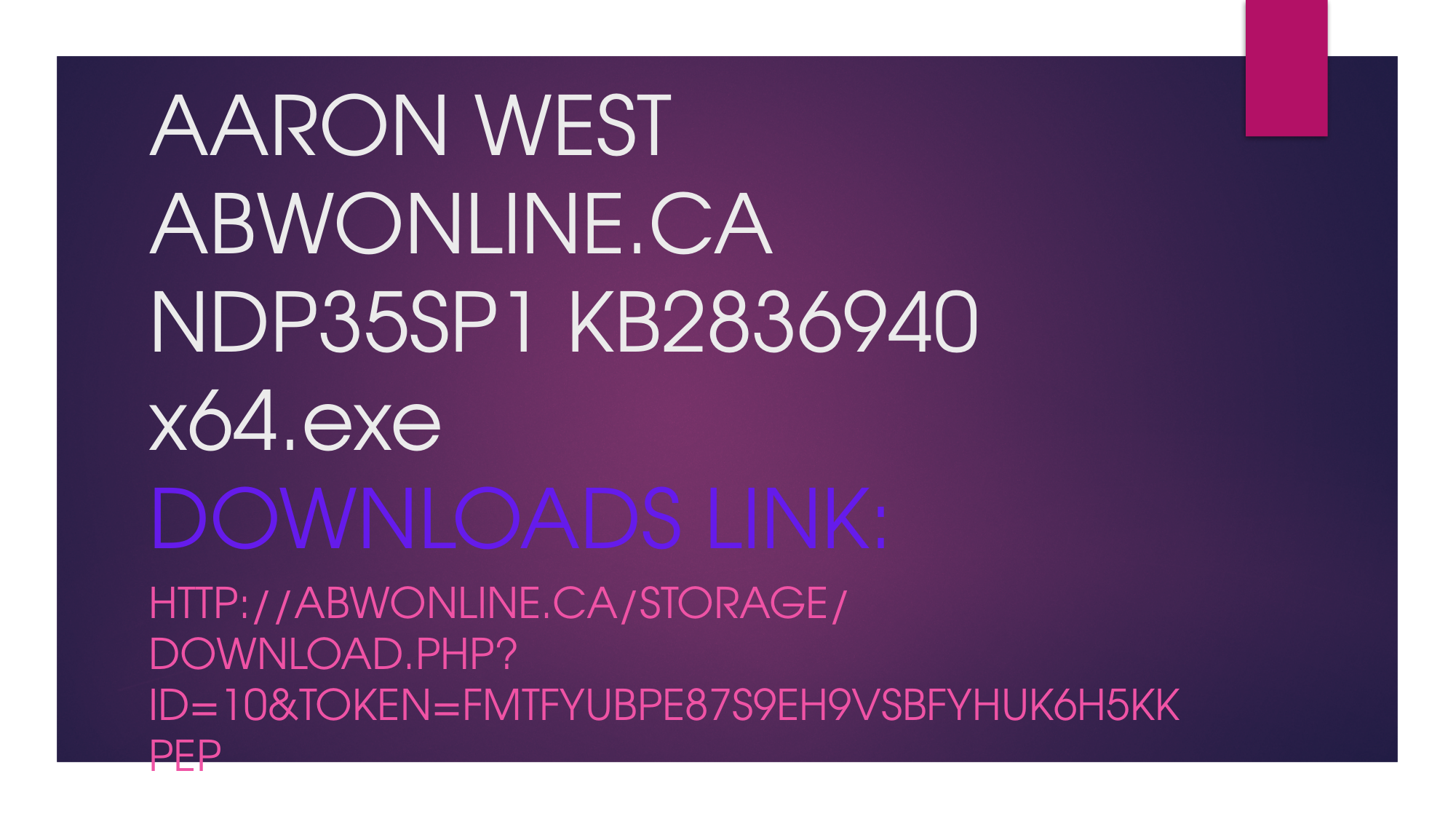

# AARON WEST ABWONLINE.CA NDP35SP1 KB2836940 x64.exe DOWNLOADS LINK:
http://abwonline.ca/storage/download.php?id=10&token=FmtfYUBpE87s9eH9vSbfyhuK6h5KkpEP